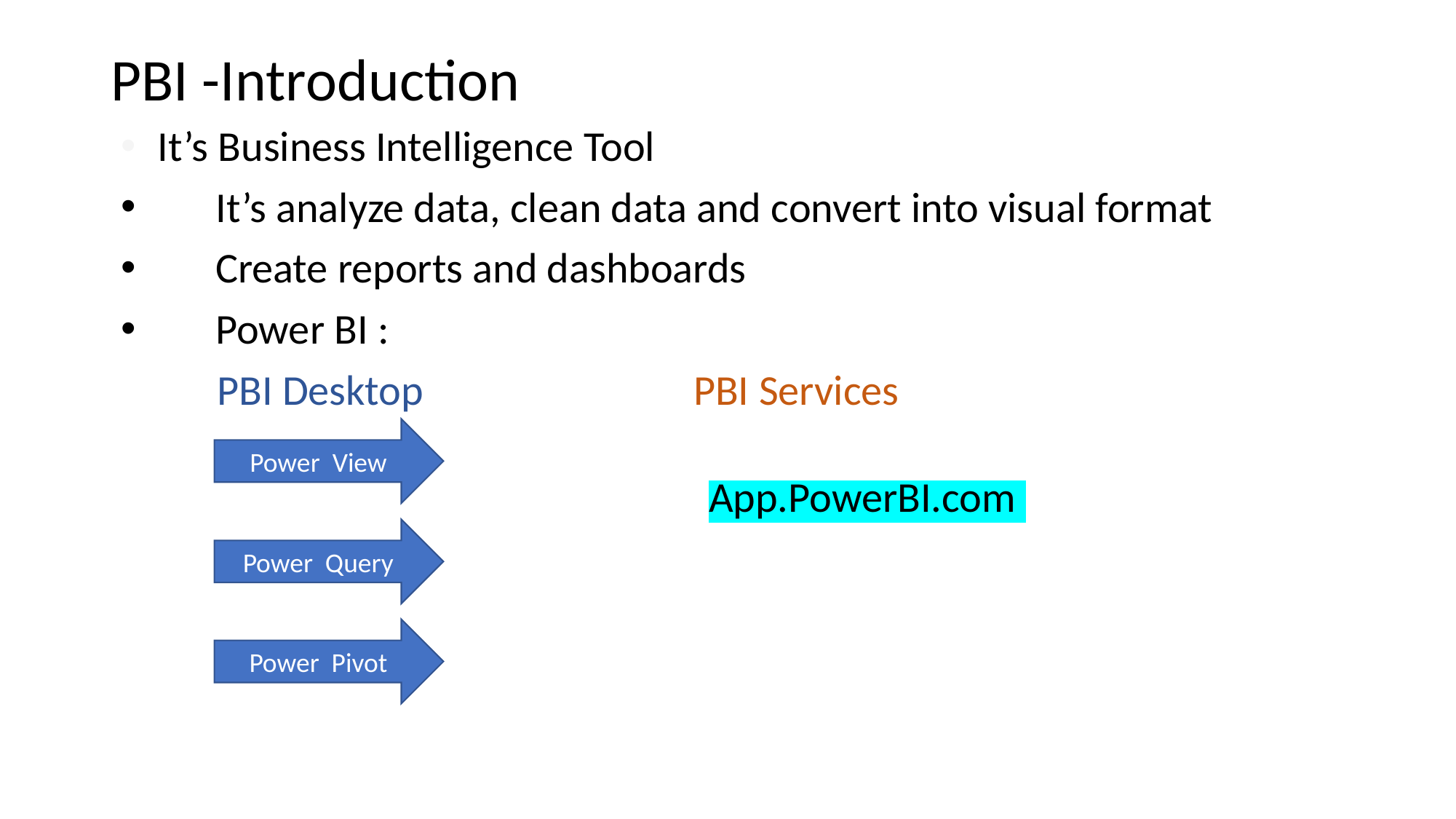

# PBI -Introduction
 It’s Business Intelligence Tool
       It’s analyze data, clean data and convert into visual format
       Create reports and dashboards
       Power BI :
          PBI Desktop                            PBI Services
                                                             App.PowerBI.com

Power  View
Power  Query
Power  Pivot